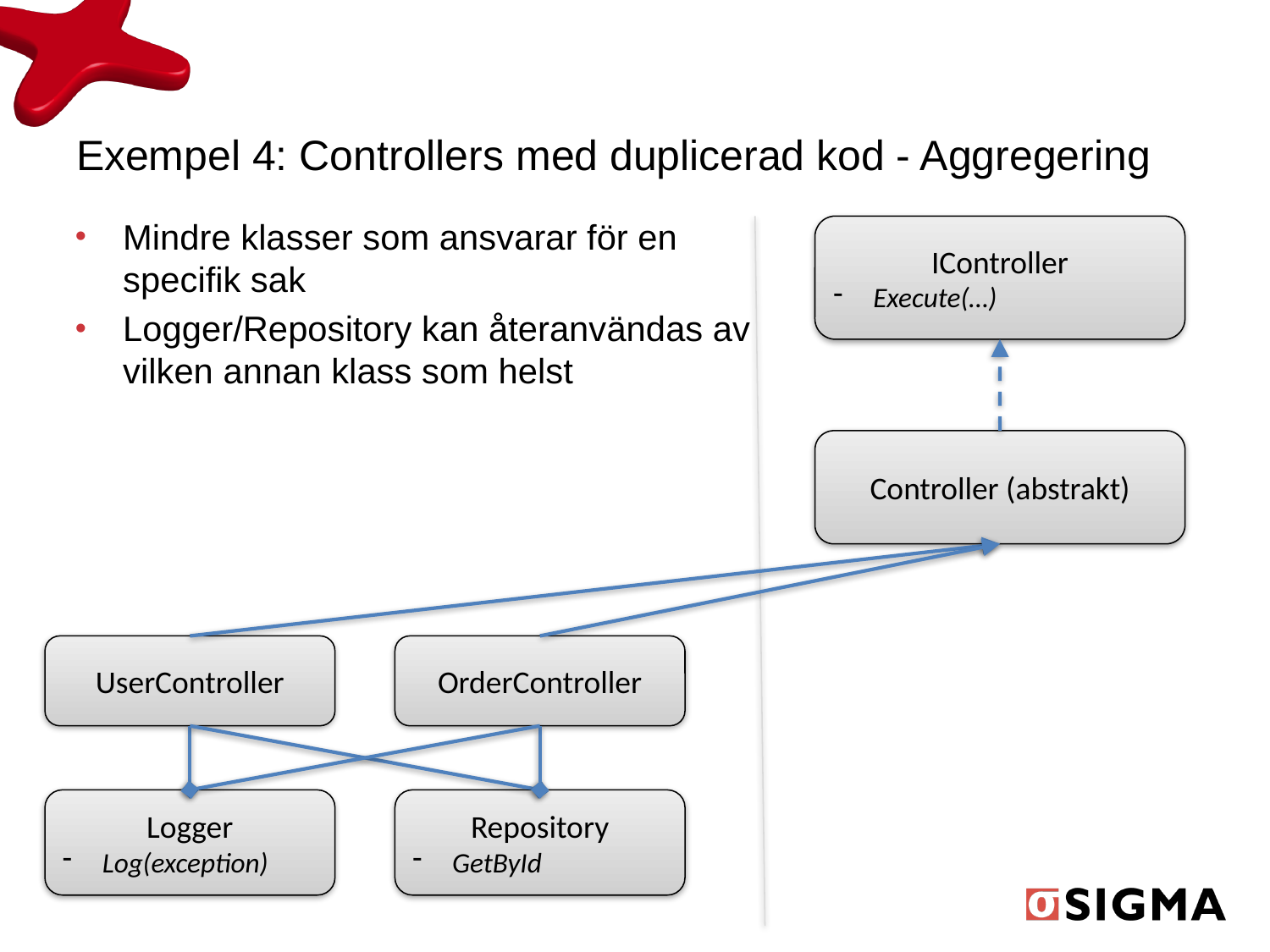

# Exempel 4: Controllers med duplicerad kod - Aggregering
Mindre klasser som ansvarar för en specifik sak
Logger/Repository kan återanvändas av vilken annan klass som helst

IController
Execute(…)
Controller (abstrakt)
UserController
OrderController
Logger
Log(exception)
Repository
GetById